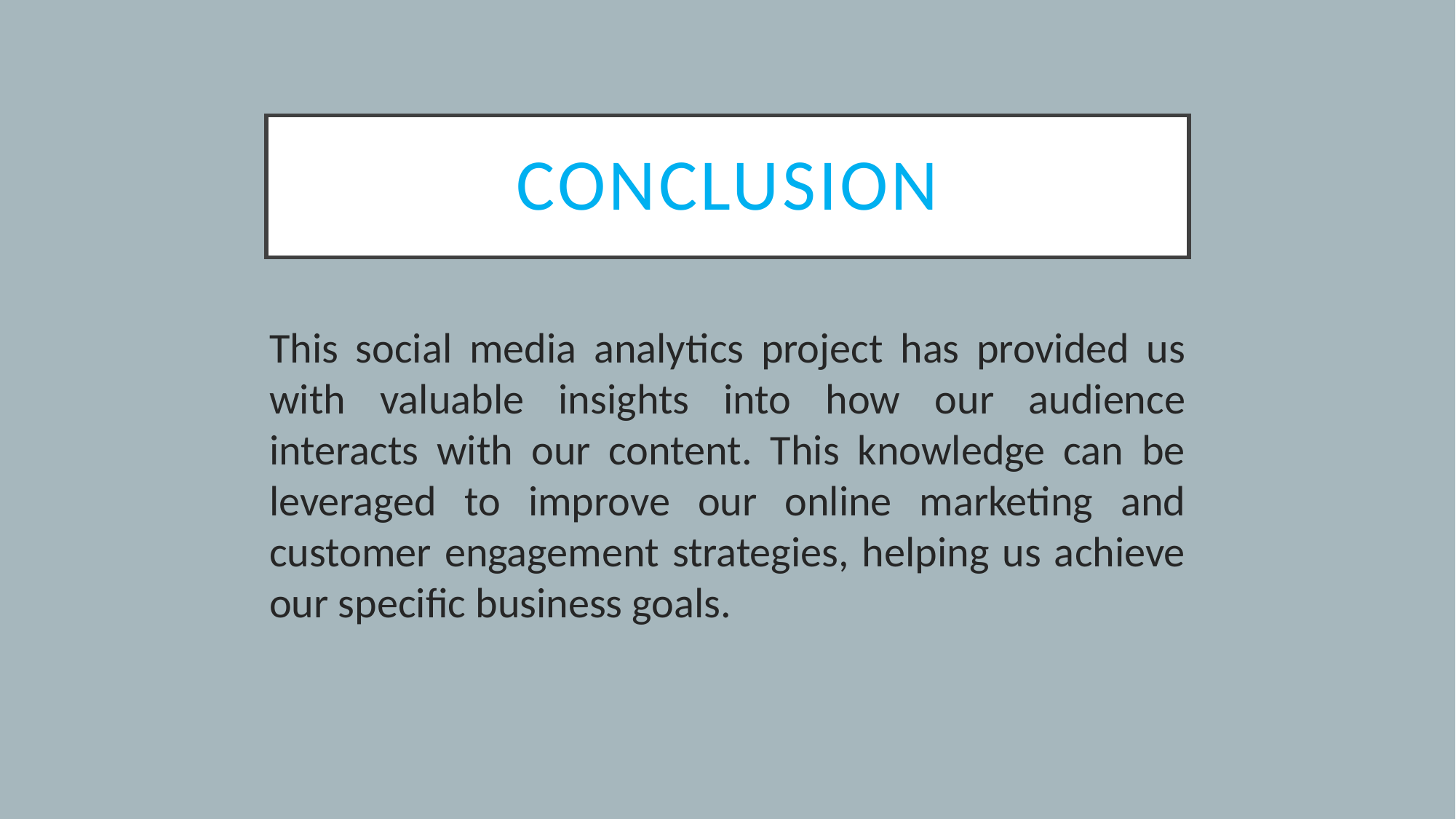

# CONCLUSION
This social media analytics project has provided us with valuable insights into how our audience interacts with our content. This knowledge can be leveraged to improve our online marketing and customer engagement strategies, helping us achieve our specific business goals.